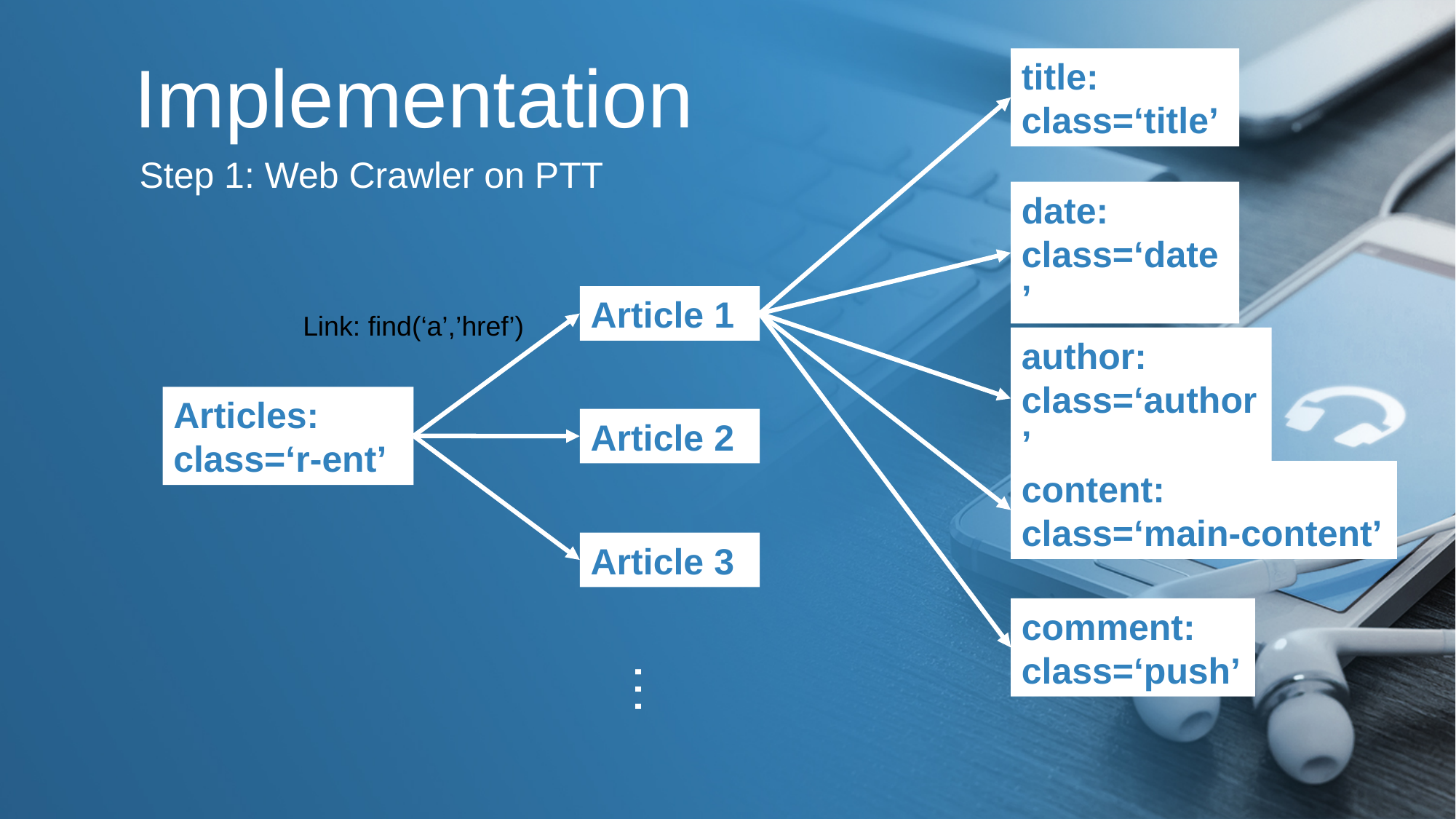

Implementation
title:
class=‘title’
Step 1: Web Crawler on PTT
date:
class=‘date’
Article 1
Link: find(‘a’,’href’)
author:
class=‘author’
Articles:
class=‘r-ent’
Article 2
content:
class=‘main-content’
Article 3
comment:
class=‘push’
…